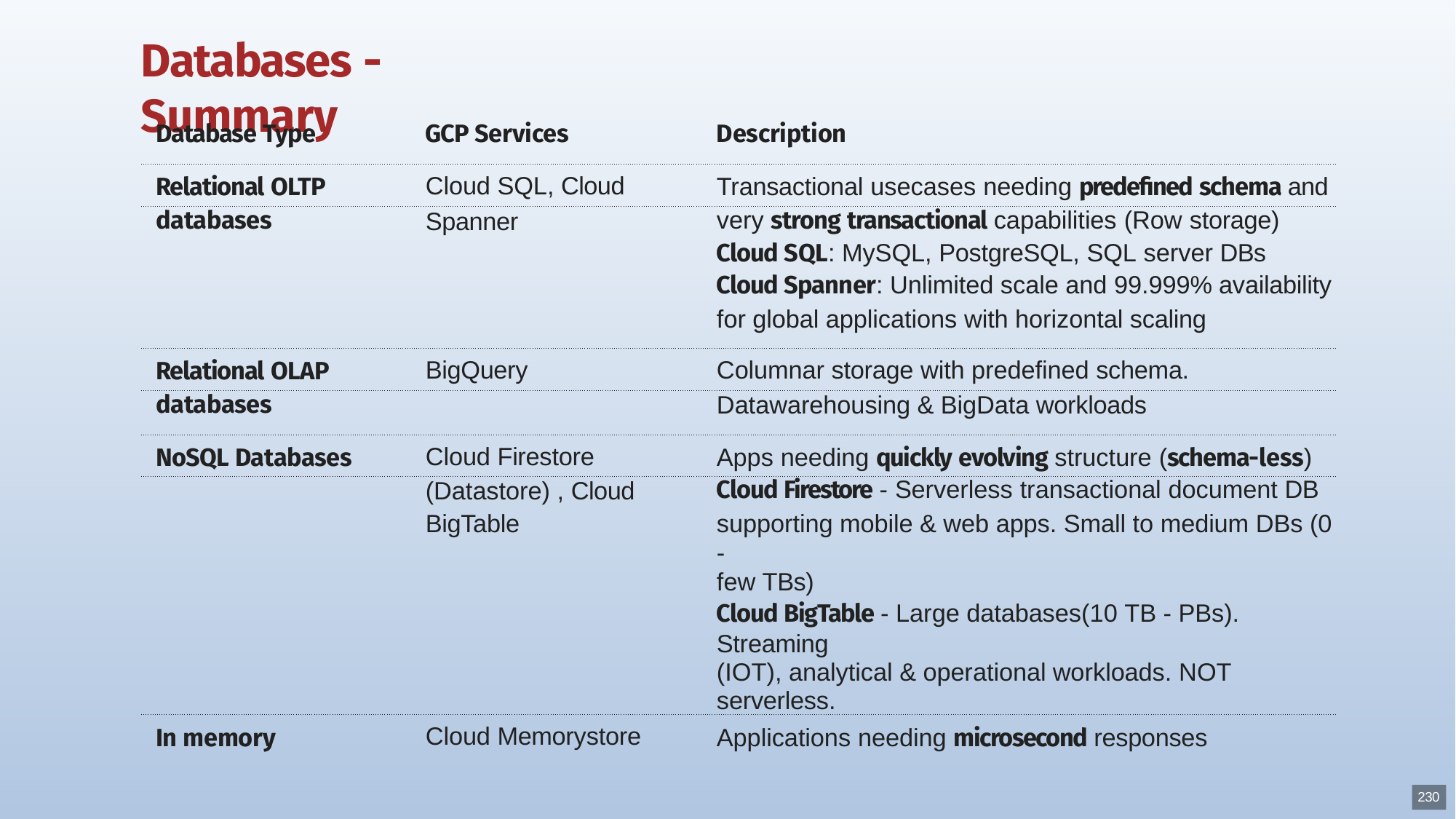

# Databases - Summary
| Database Type | GCP Services | Description |
| --- | --- | --- |
| Relational OLTP | Cloud SQL, Cloud | Transactional usecases needing predefined schema and |
| databases | Spanner | very strong transactional capabilities (Row storage) |
|  |  | Cloud SQL: MySQL, PostgreSQL, SQL server DBs |
|  |  | Cloud Spanner: Unlimited scale and 99.999% availability |
|  |  | for global applications with horizontal scaling |
| Relational OLAP | BigQuery | Columnar storage with predefined schema. |
| databases |  | Datawarehousing & BigData workloads |
| NoSQL Databases | Cloud Firestore | Apps needing quickly evolving structure (schema-less) |
|  | (Datastore) , Cloud | Cloud Firestore - Serverless transactional document DB |
|  | BigTable | supporting mobile & web apps. Small to medium DBs (0 - |
|  |  | few TBs) |
|  |  | Cloud BigTable - Large databases(10 TB - PBs). Streaming |
|  |  | (IOT), analytical & operational workloads. NOT serverless. |
| In memory | Cloud Memorystore | Applications needing microsecond responses |

230